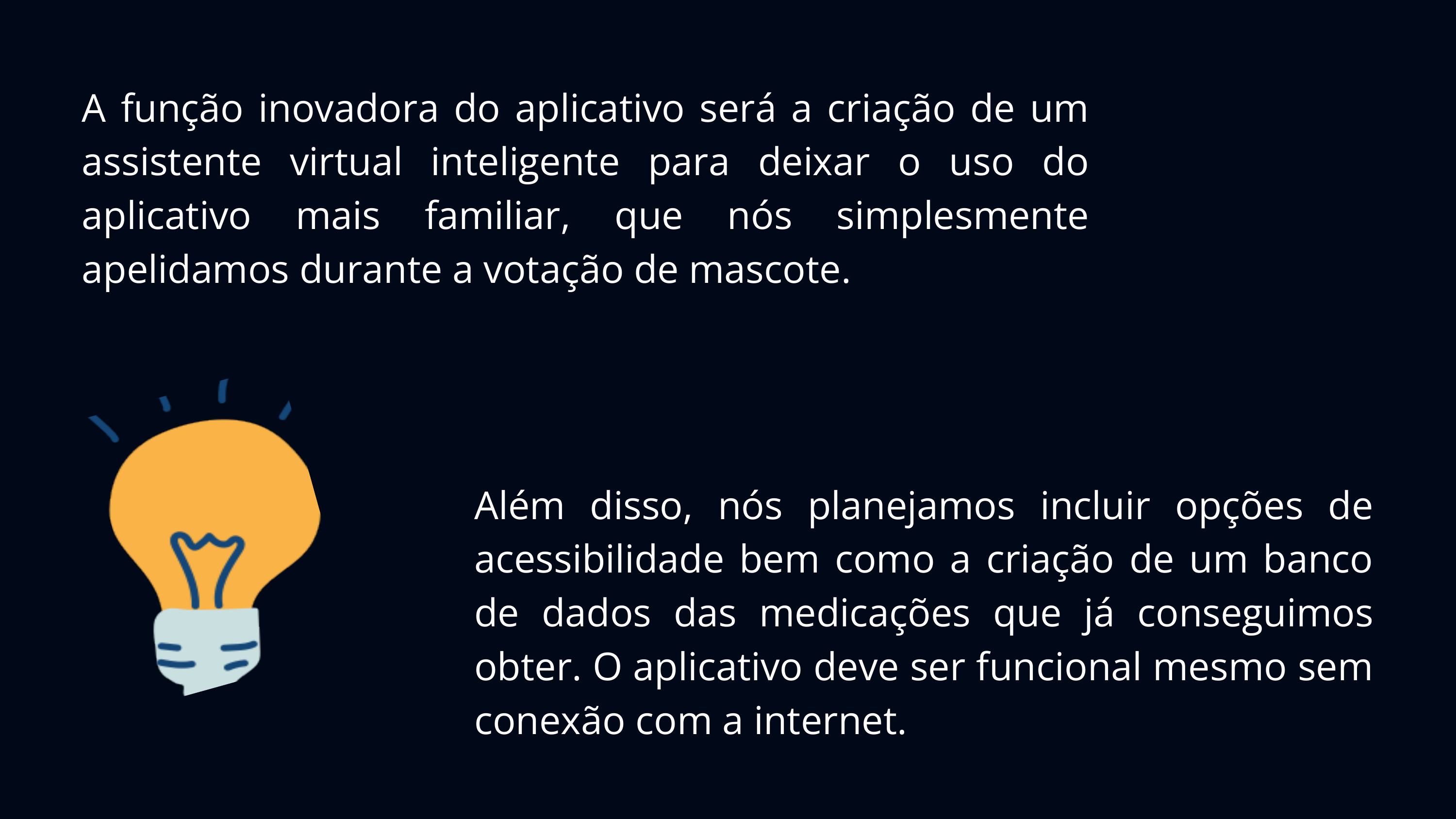

A função inovadora do aplicativo será a criação de um assistente virtual inteligente para deixar o uso do aplicativo mais familiar, que nós simplesmente apelidamos durante a votação de mascote.

Além disso, nós planejamos incluir opções de acessibilidade bem como a criação de um banco de dados das medicações que já conseguimos obter. O aplicativo deve ser funcional mesmo sem conexão com a internet.